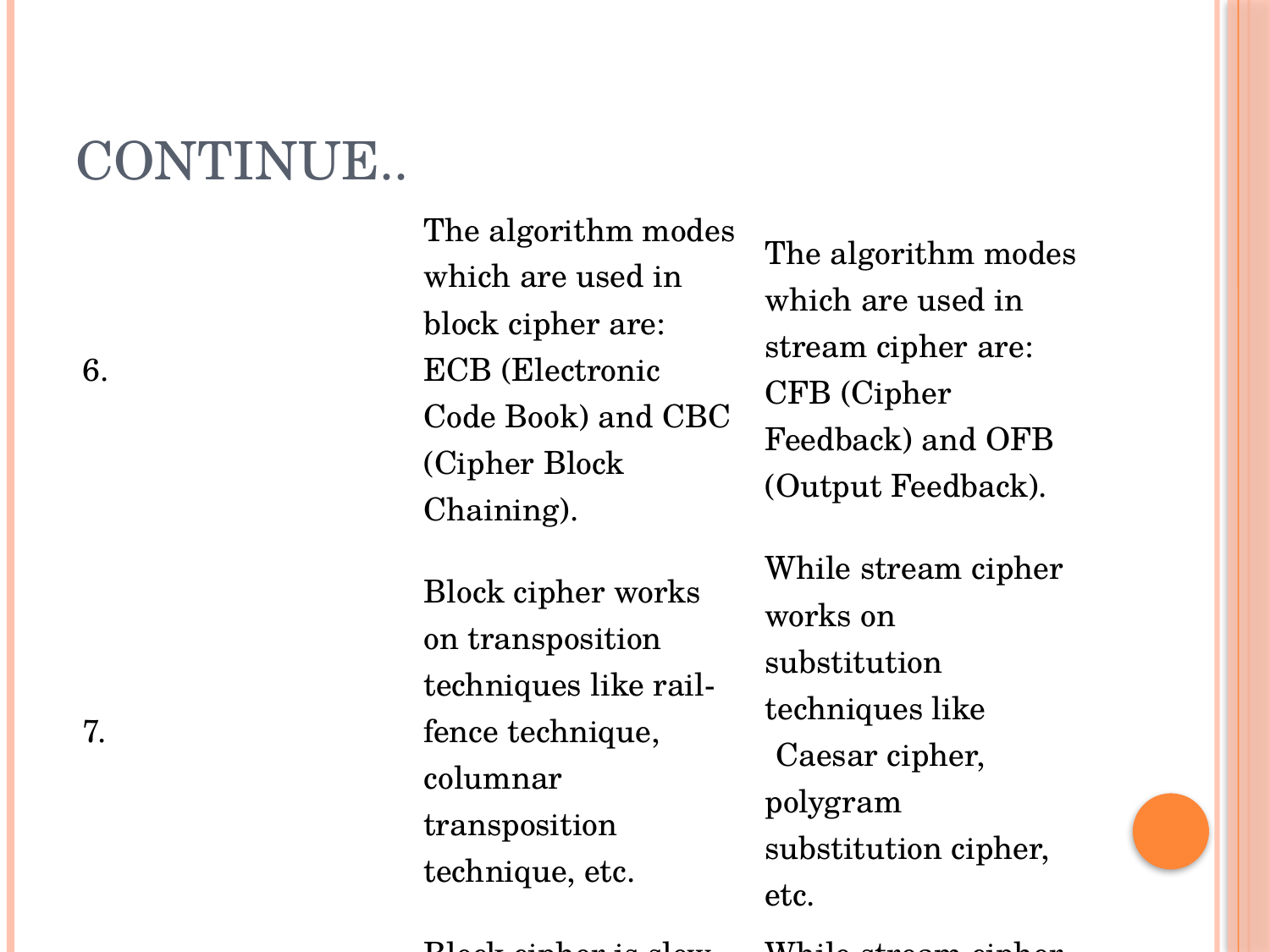

# Continue..
| 6. | The algorithm modes which are used in block cipher are: ECB (Electronic Code Book) and CBC (Cipher Block Chaining). | The algorithm modes which are used in stream cipher are: CFB (Cipher Feedback) and OFB (Output Feedback). |
| --- | --- | --- |
| 7. | Block cipher works on transposition techniques like rail-fence technique, columnar transposition technique, etc. | While stream cipher works on substitution techniques like  Caesar cipher, polygram substitution cipher, etc. |
| 8. | Block cipher is slow as compared to stream cipher. | While stream cipher is fast in comparison to block cipher. |